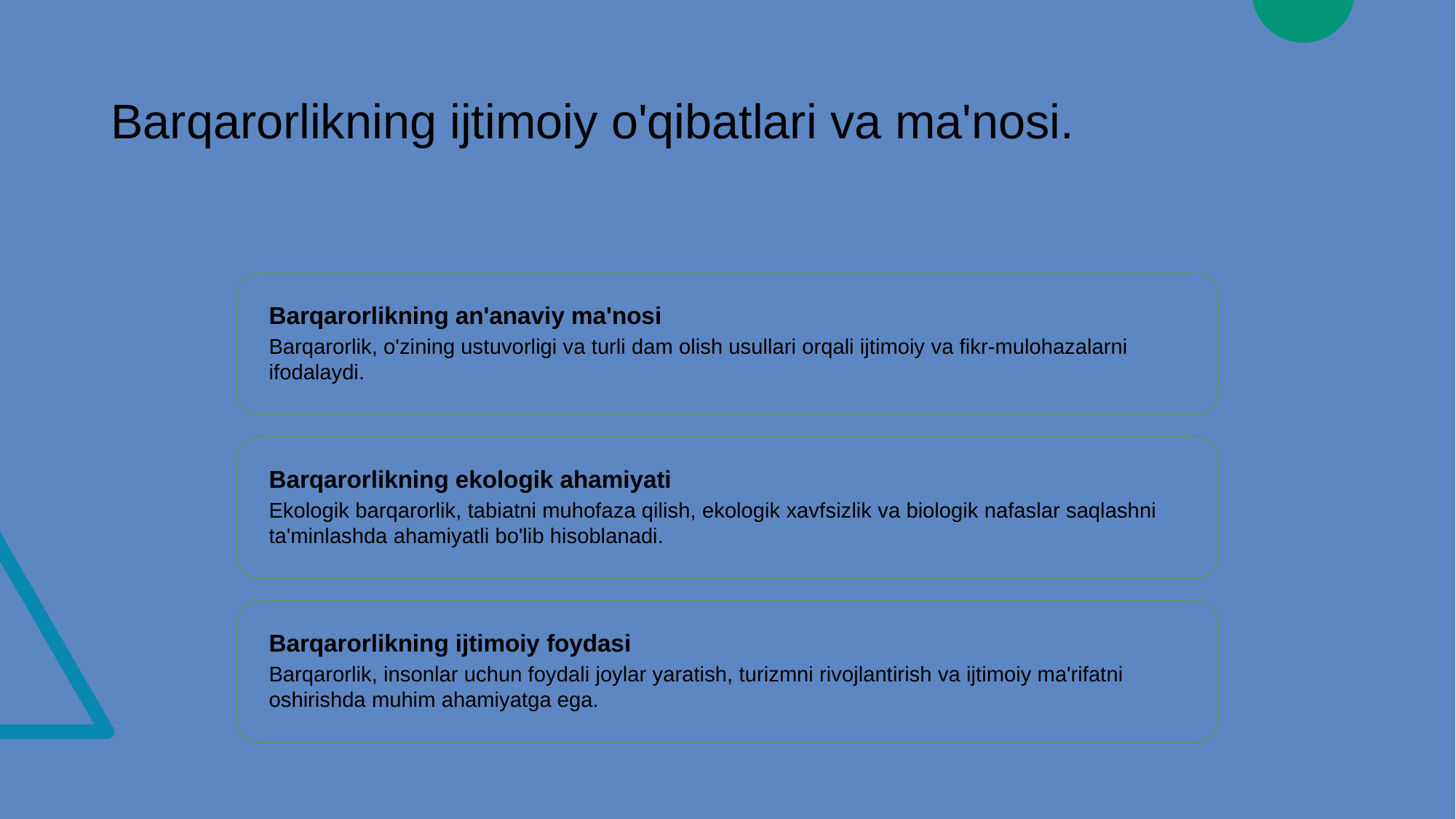

# Barqarorlikning ijtimoiy o'qibatlari va ma'nosi.

Barqarorlikning an'anaviy ma'nosi
Barqarorlik, o'zining ustuvorligi va turli dam olish usullari orqali ijtimoiy va fikr-mulohazalarni ifodalaydi.

Barqarorlikning ekologik ahamiyati
Ekologik barqarorlik, tabiatni muhofaza qilish, ekologik xavfsizlik va biologik nafaslar saqlashni ta'minlashda ahamiyatli bo'lib hisoblanadi.

Barqarorlikning ijtimoiy foydasi
Barqarorlik, insonlar uchun foydali joylar yaratish, turizmni rivojlantirish va ijtimoiy ma'rifatni oshirishda muhim ahamiyatga ega.